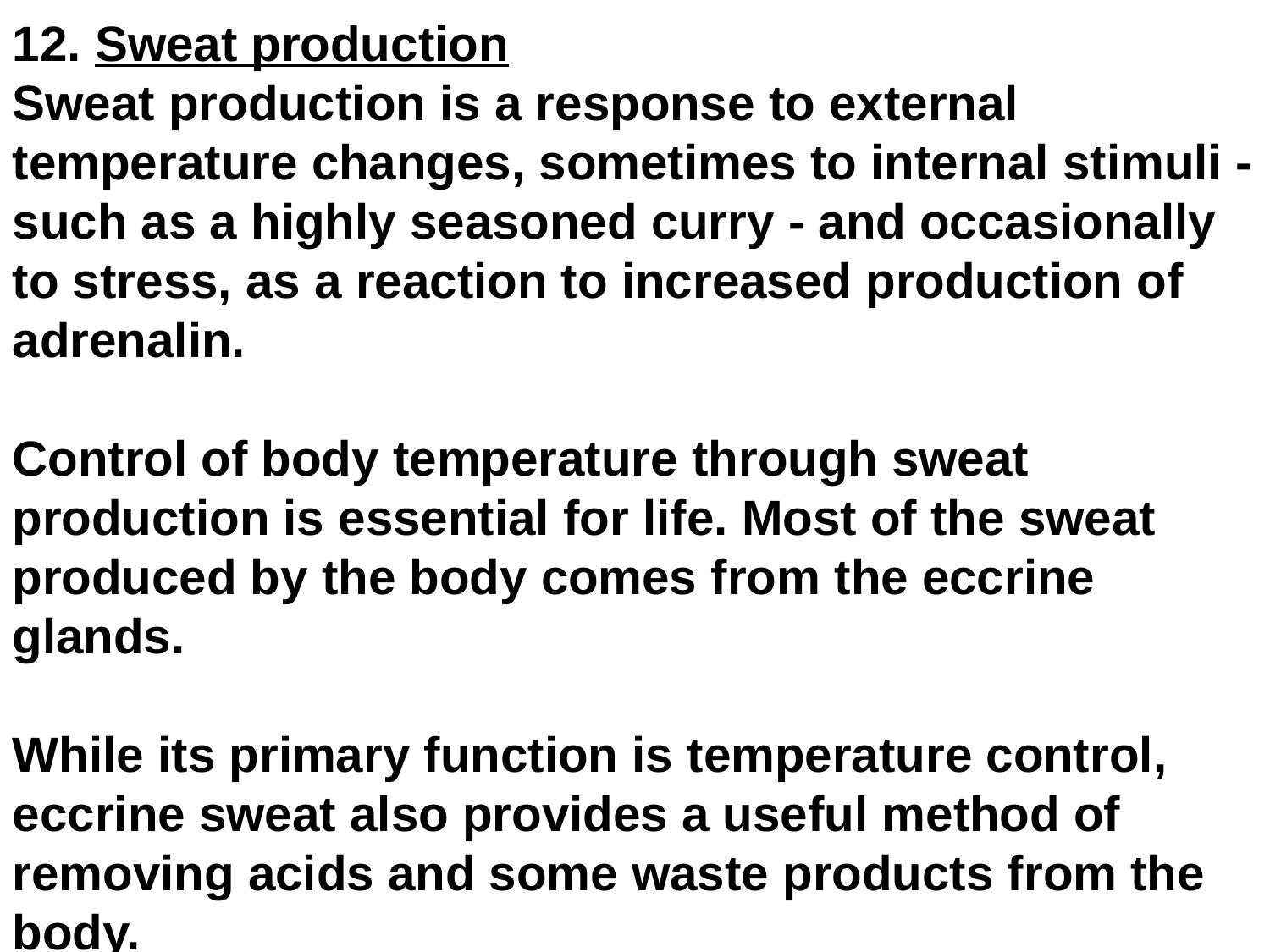

12. Sweat production
Sweat production is a response to external temperature changes, sometimes to internal stimuli - such as a highly seasoned curry - and occasionally to stress, as a reaction to increased production of adrenalin.
Control of body temperature through sweat production is essential for life. Most of the sweat produced by the body comes from the eccrine glands.

While its primary function is temperature control, eccrine sweat also provides a useful method of removing acids and some waste products from the body.